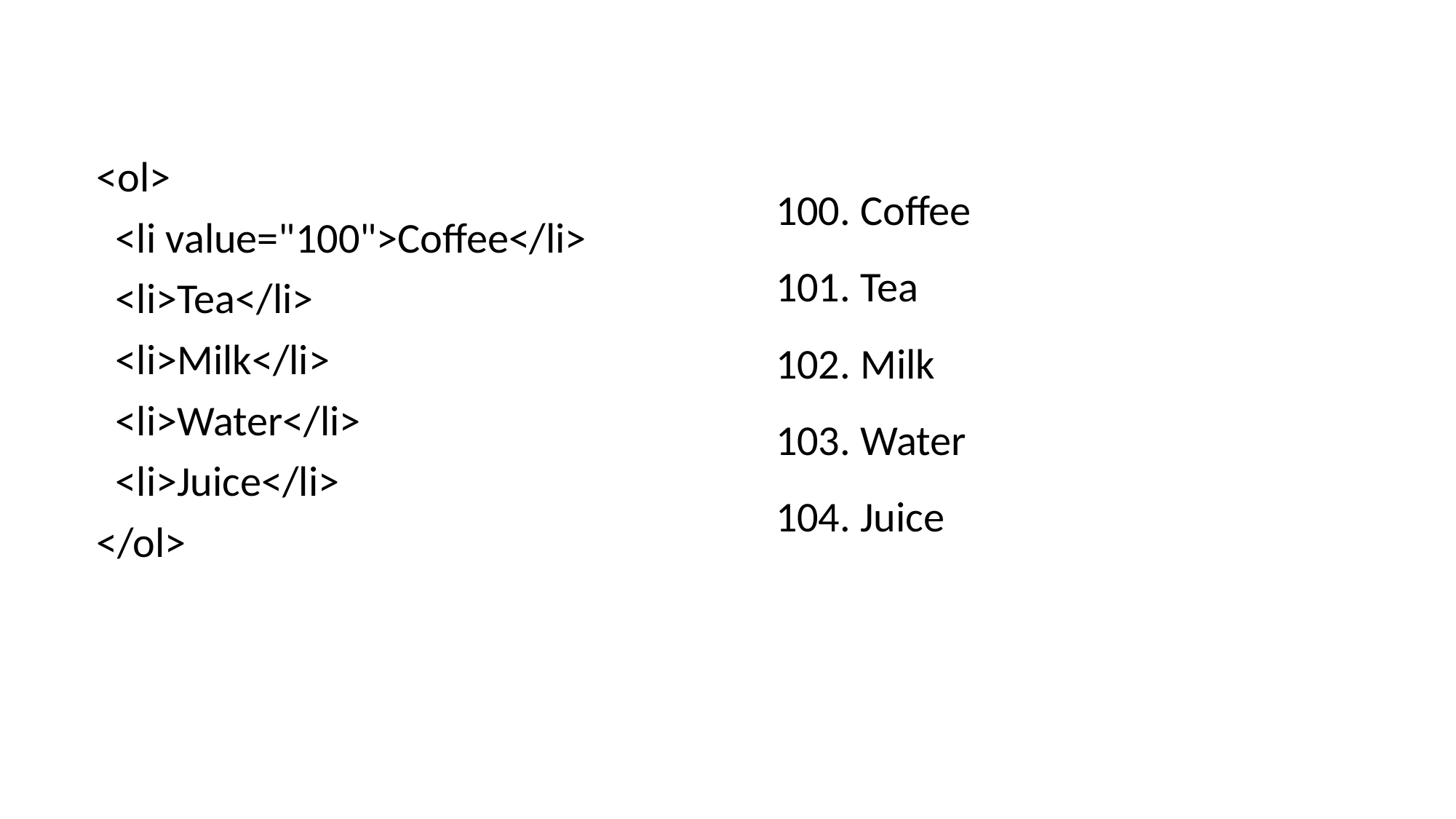

# <ol>
  <li value="100">Coffee</li>
  <li>Tea</li>
  <li>Milk</li>
  <li>Water</li>
  <li>Juice</li>
</ol>

100. Coffee
101. Tea
102. Milk
103. Water
104. Juice